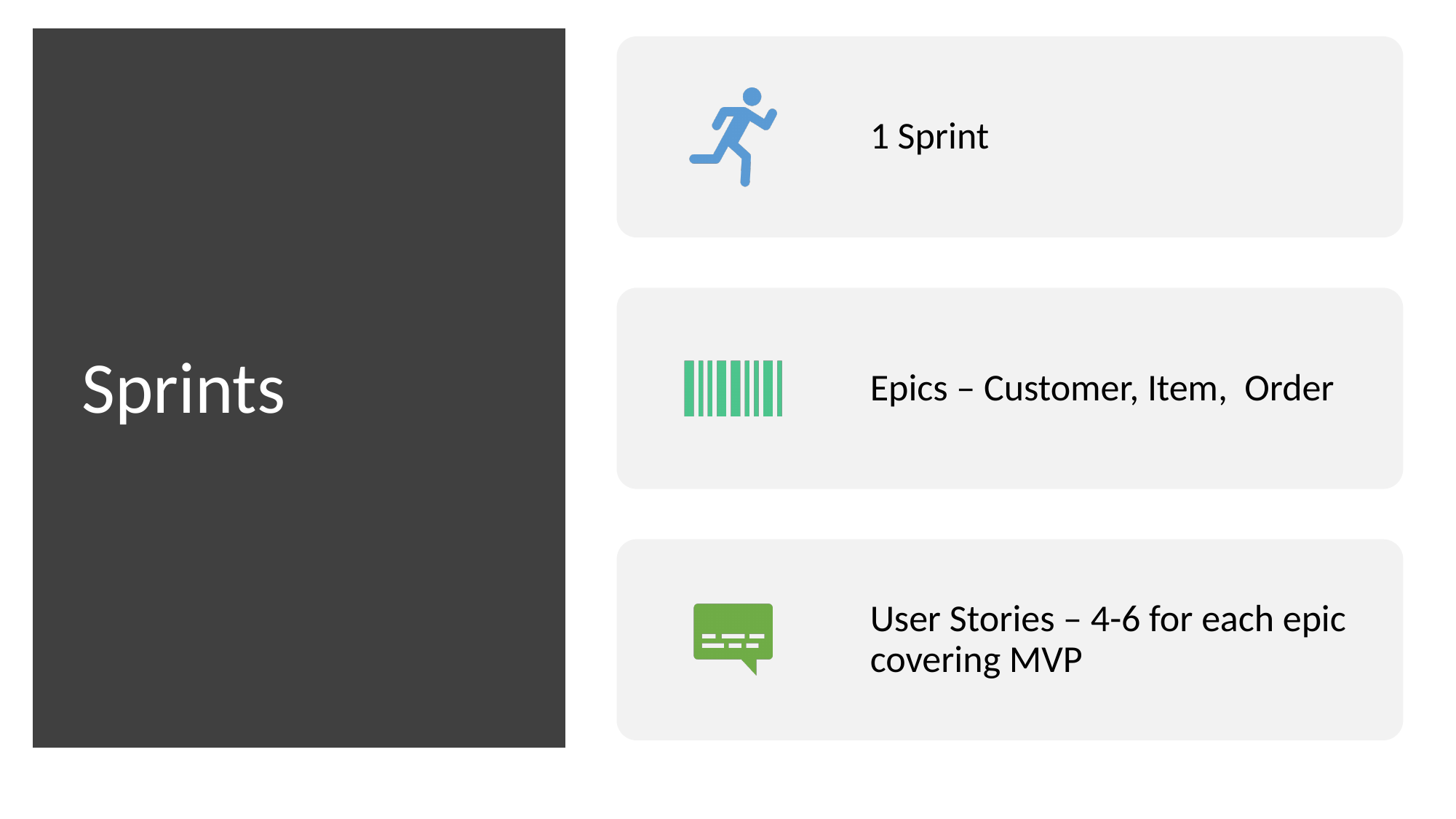

1 Sprint
Epics – Customer, Item,  Order
User Stories – 4-6 for each epic covering MVP
# Sprints